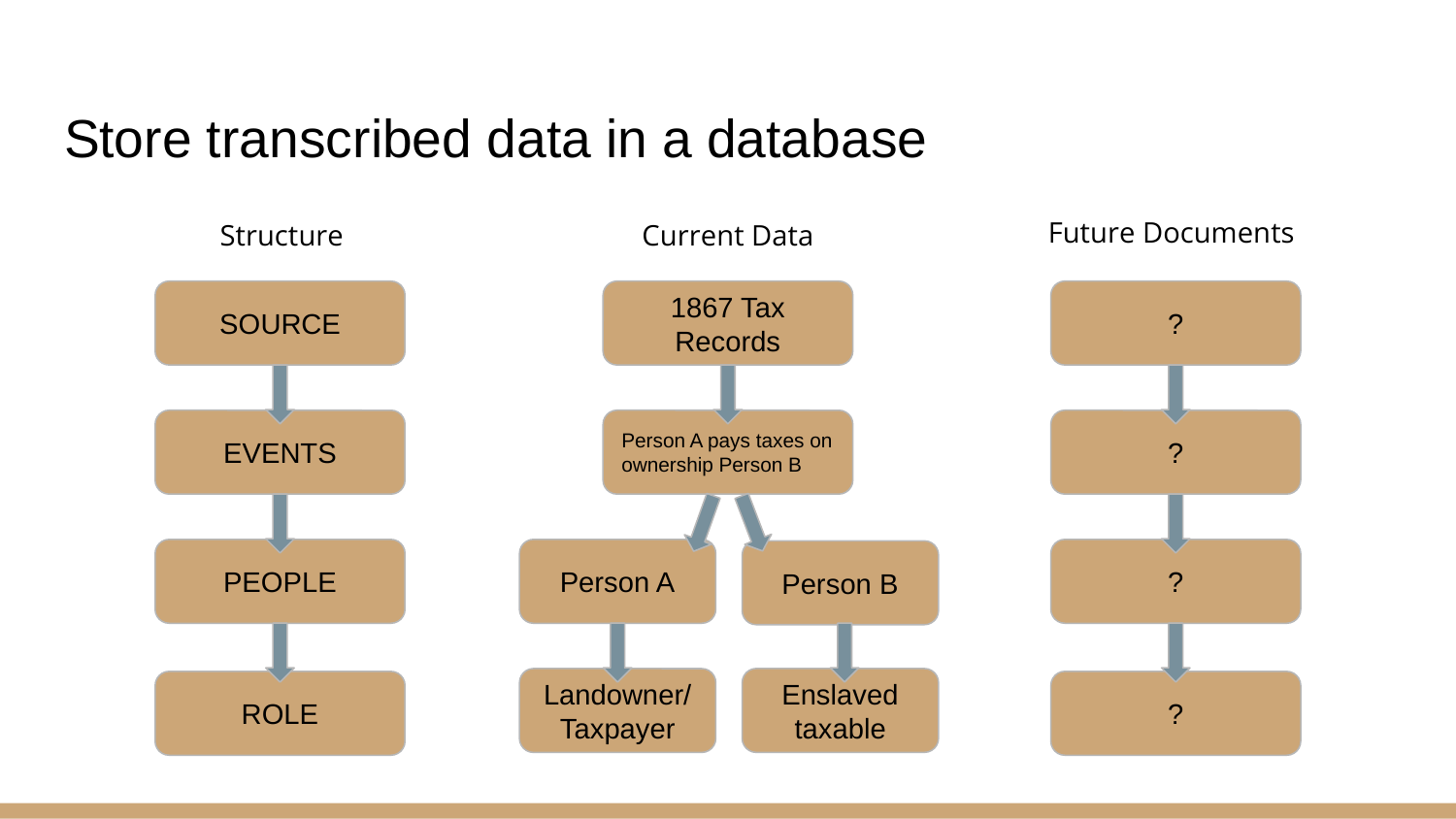

# Store transcribed data in a database
Future Documents
Structure
Current Data
SOURCE
1867 Tax Records
?

EVENTS
Person A pays taxes on ownership Person B
?

PEOPLE
Person A
?
Person B

Enslaved taxable
Landowner/Taxpayer
ROLE
?